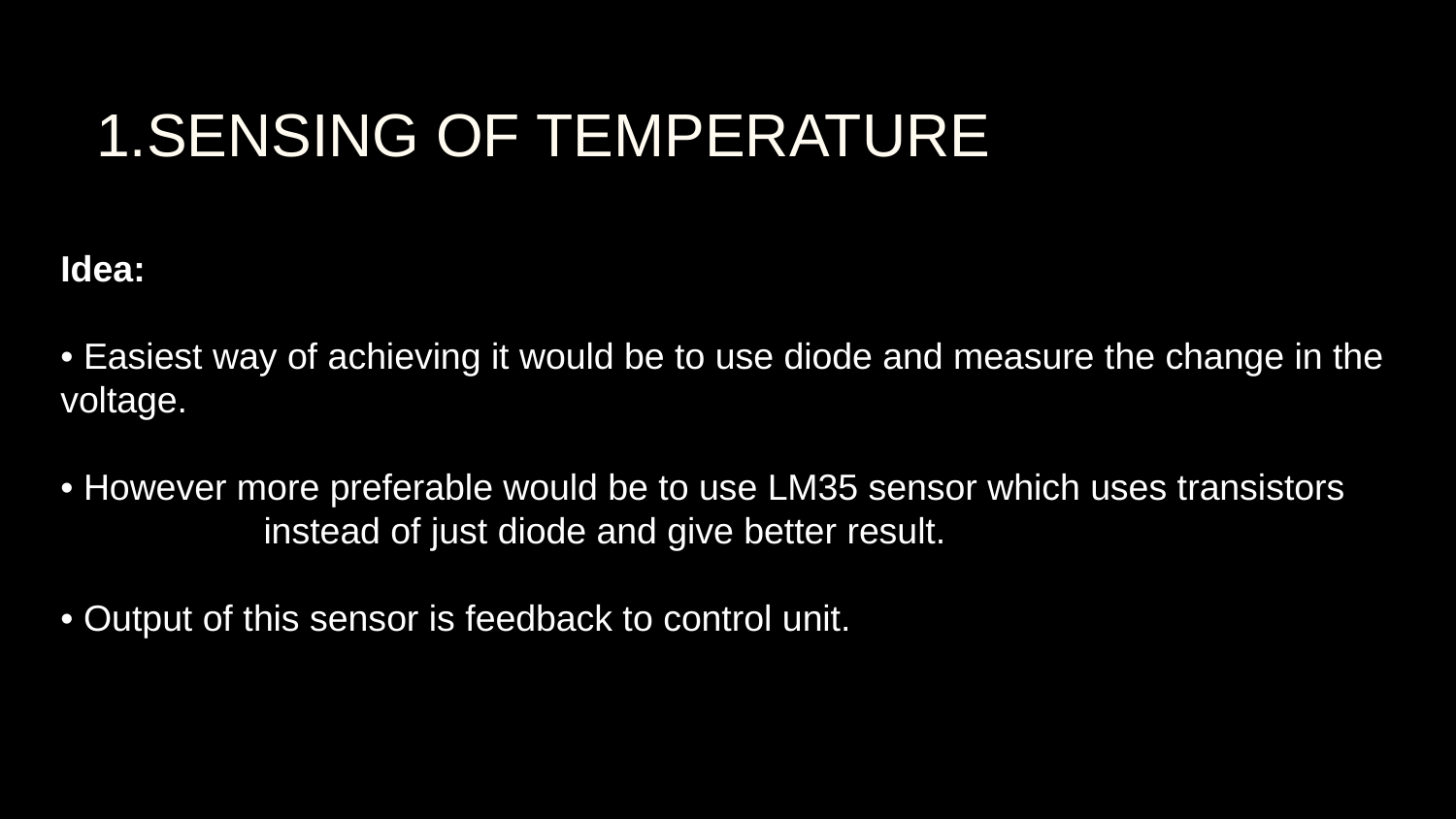

# 1.SENSING OF TEMPERATURE
Idea:

• Easiest way of achieving it would be to use diode and measure the change in the voltage.

• However more preferable would be to use LM35 sensor which uses transistors                         instead of just diode and give better result.

• Output of this sensor is feedback to control unit.
I